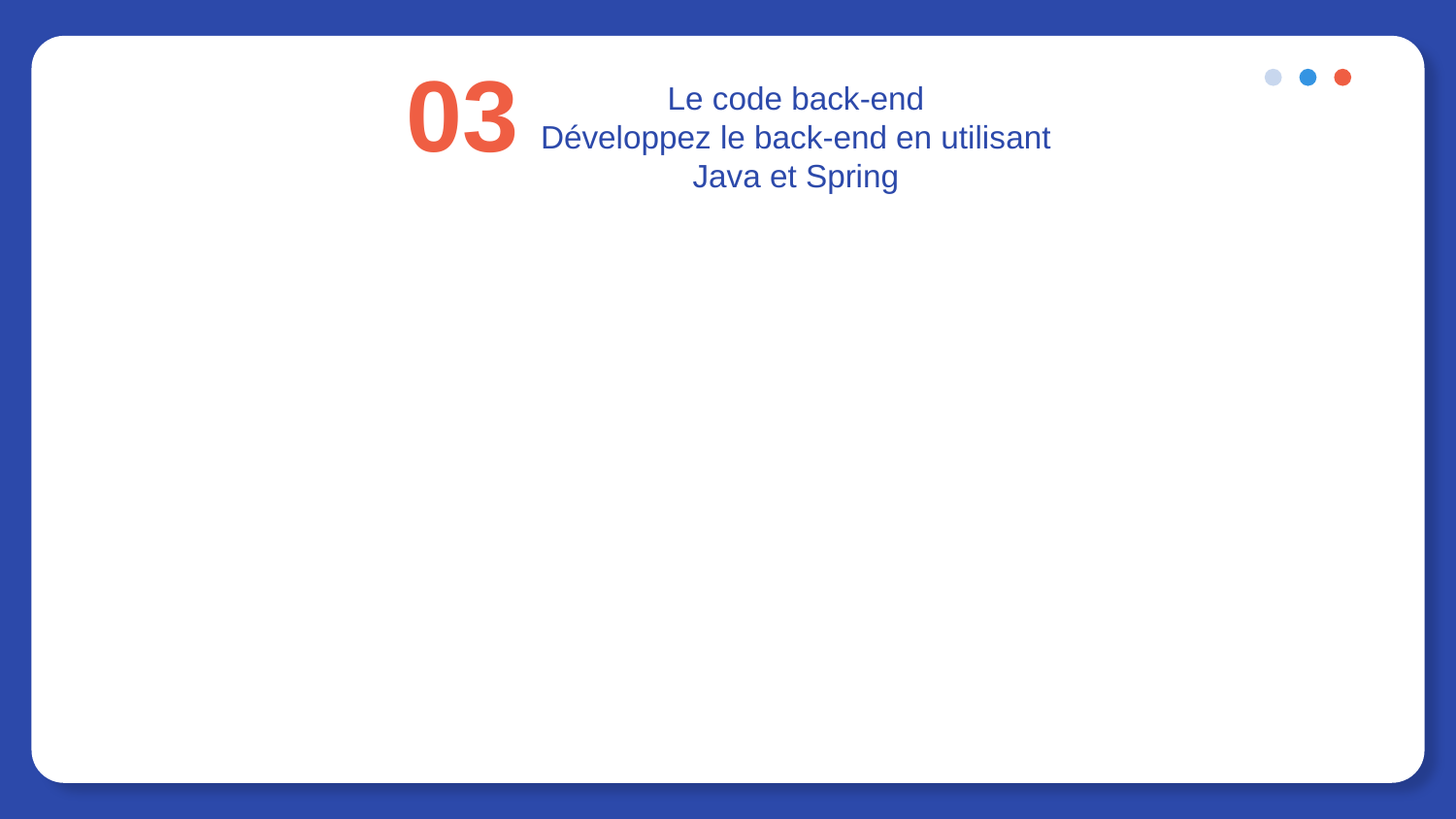

# Le code back-end Développez le back-end en utilisant Java et Spring
03